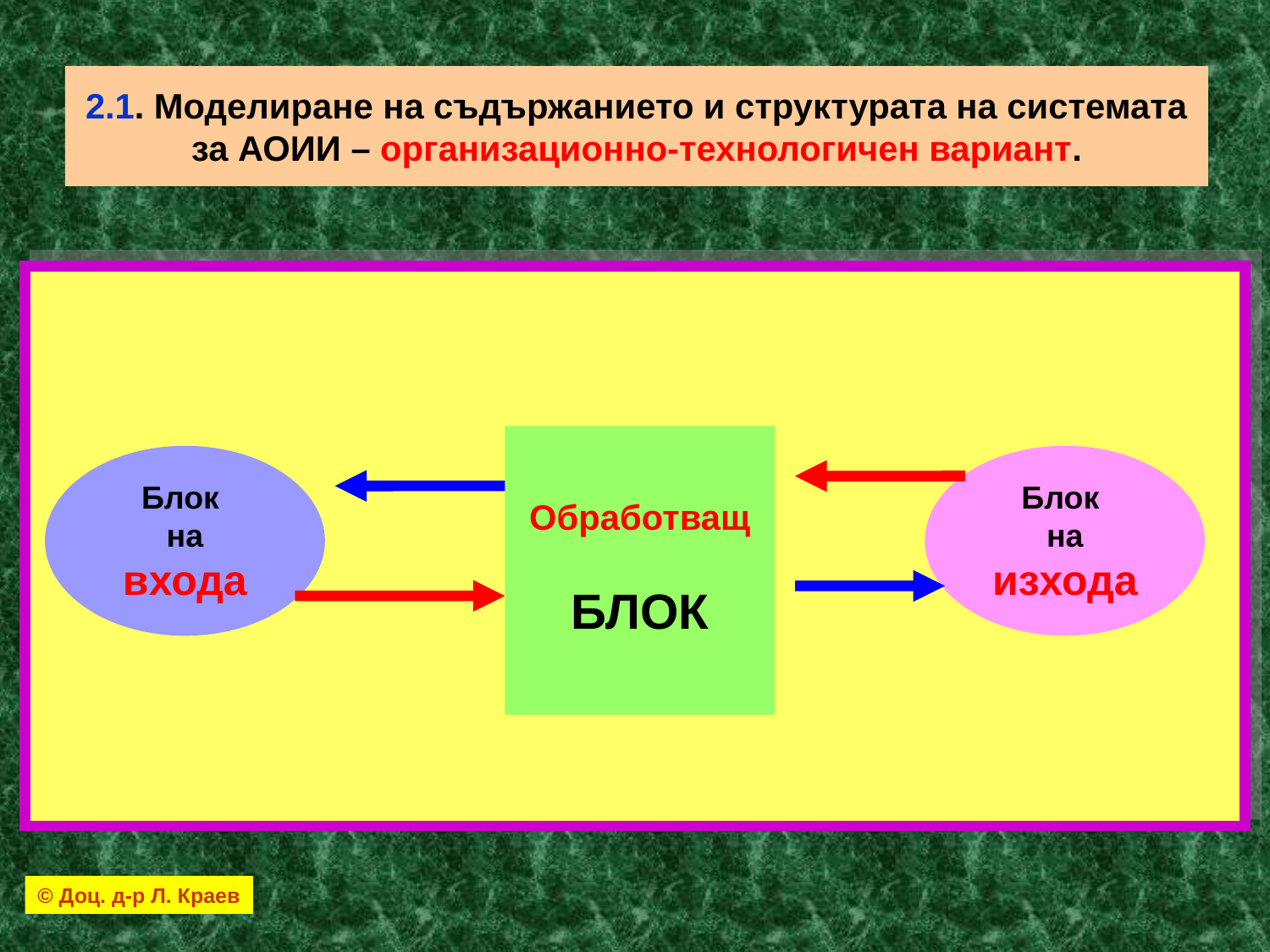

# 2.1. Моделиране на съдържанието и структурата на системата за АОИИ – организационно-технологичен вариант.

Обработващ
БЛОК

Блок
на
входа
Блок
на
изхода

© Доц. д-р Л. Краев